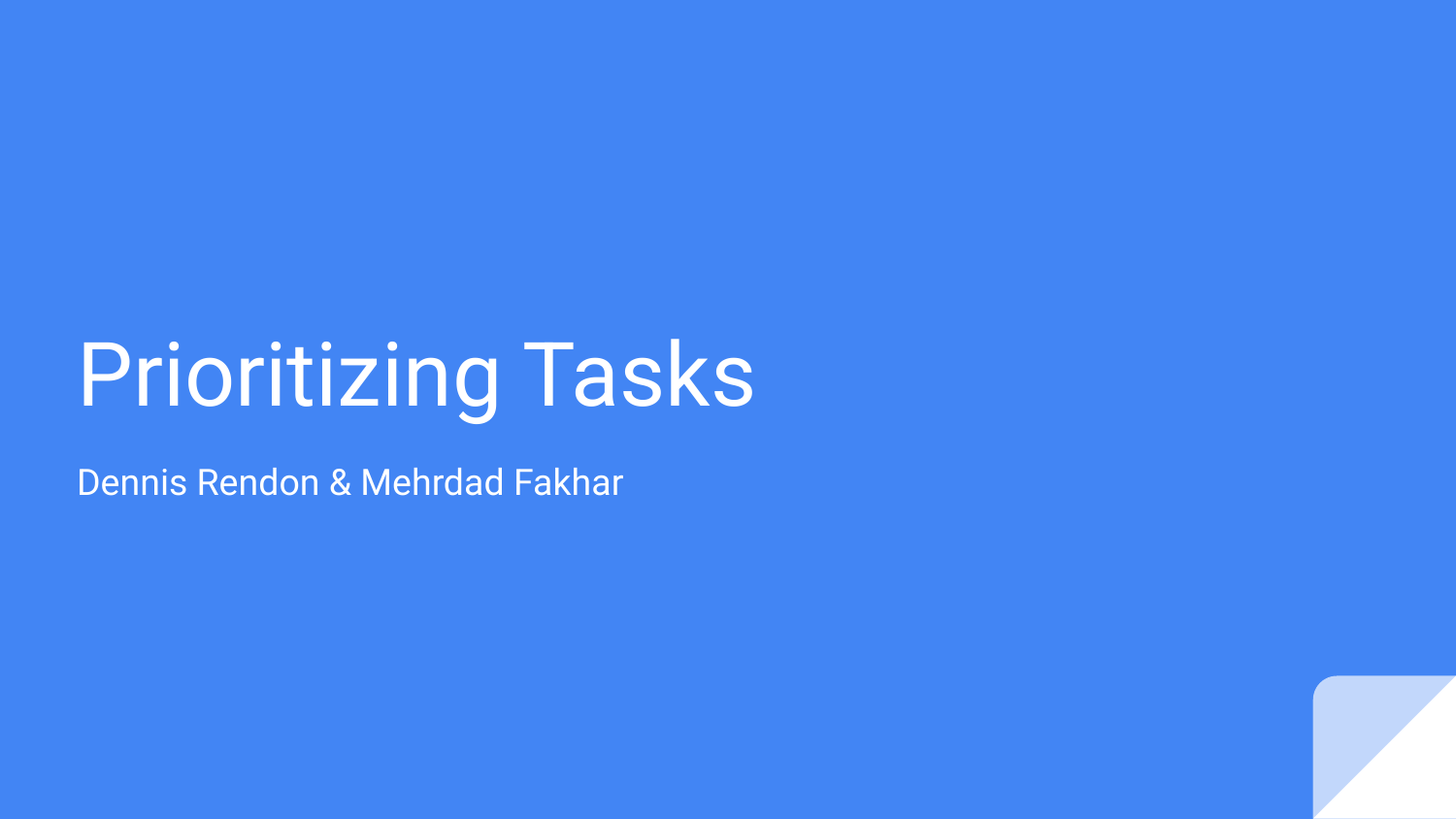

# Prioritizing Tasks
Dennis Rendon & Mehrdad Fakhar